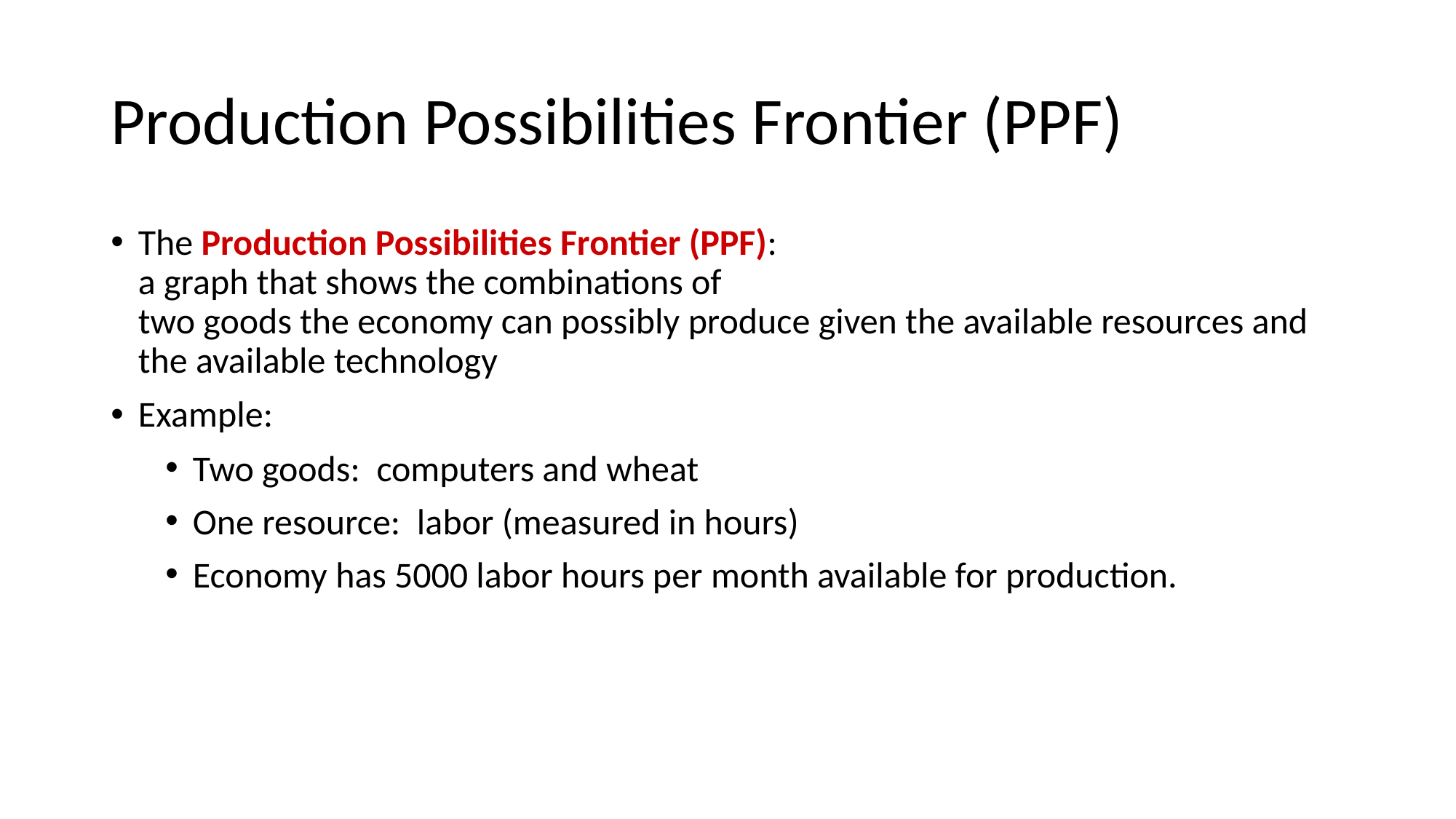

# Production Possibilities Frontier (PPF)
The Production Possibilities Frontier (PPF):
a graph that shows the combinations of
two goods the economy can possibly produce given the available resources and the available technology
Example:
Two goods:  computers and wheat
One resource:  labor (measured in hours)
Economy has 5000 labor hours per month available for production.